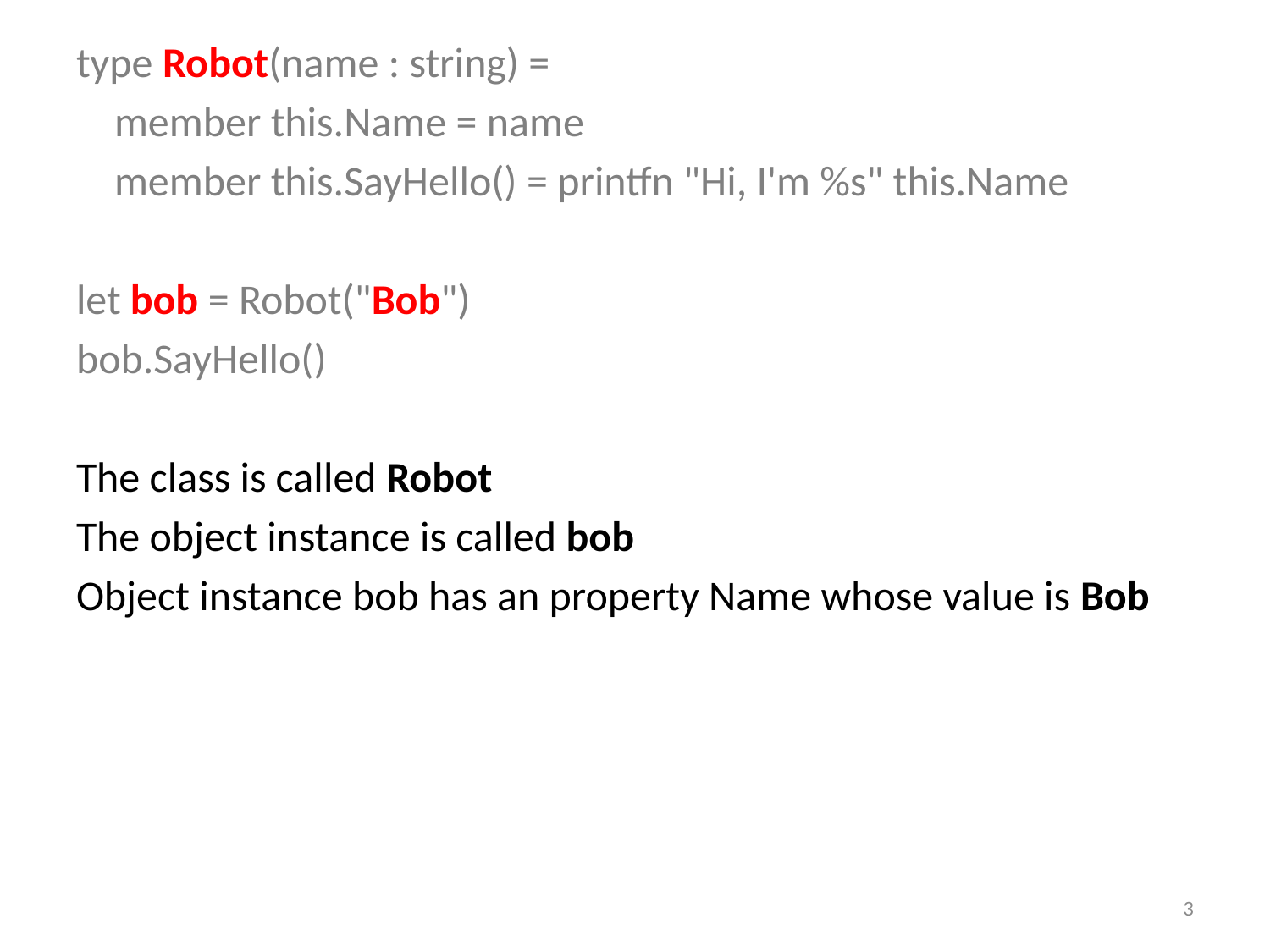

type Robot(name : string) =
    member this.Name = name
    member this.SayHello() = printfn "Hi, I'm %s" this.Name

let bob = Robot("Bob")
bob.SayHello()

The class is called Robot
The object instance is called bob
Object instance bob has an property Name whose value is Bob
3